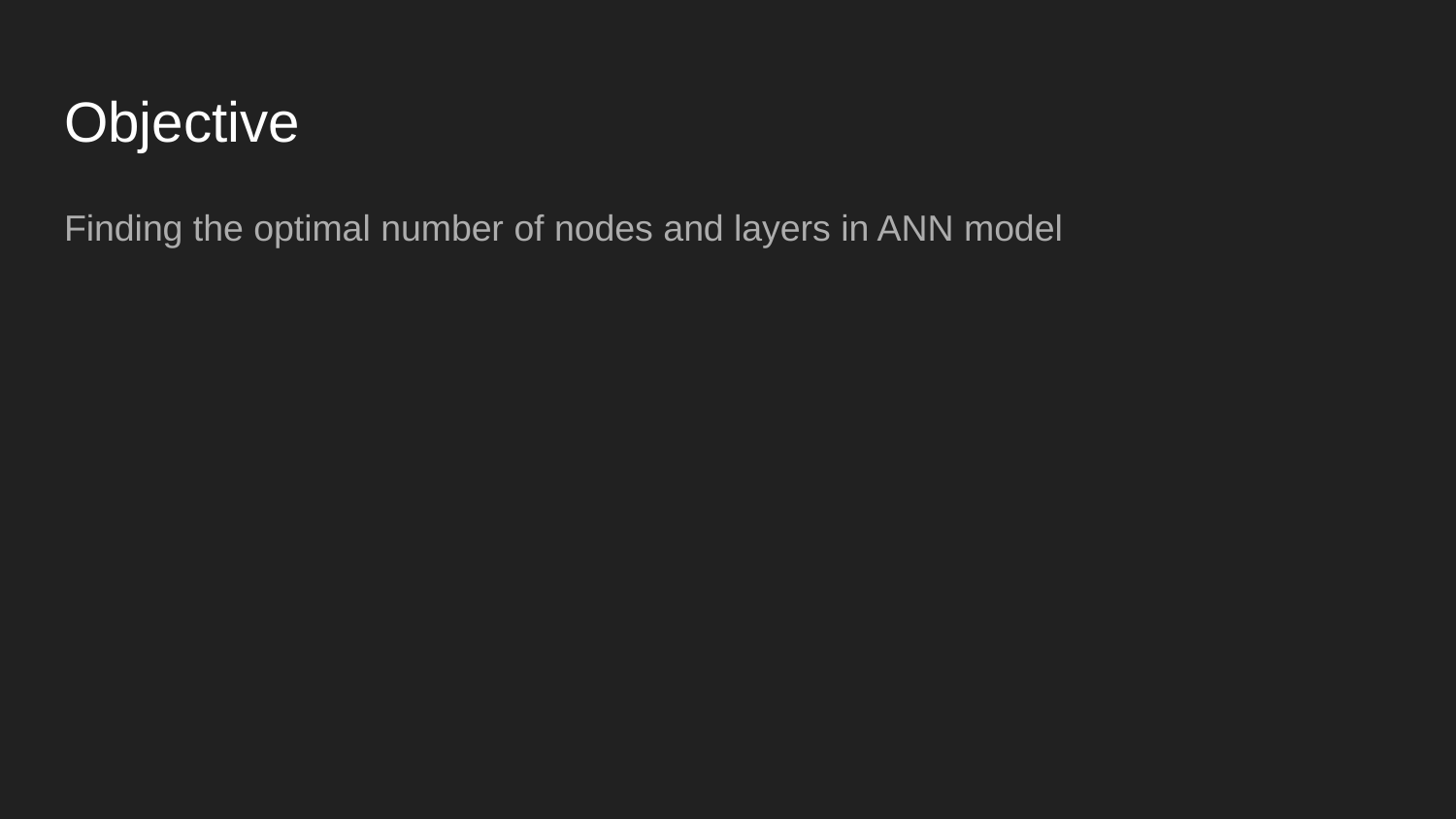

# Objective
Finding the optimal number of nodes and layers in ANN model